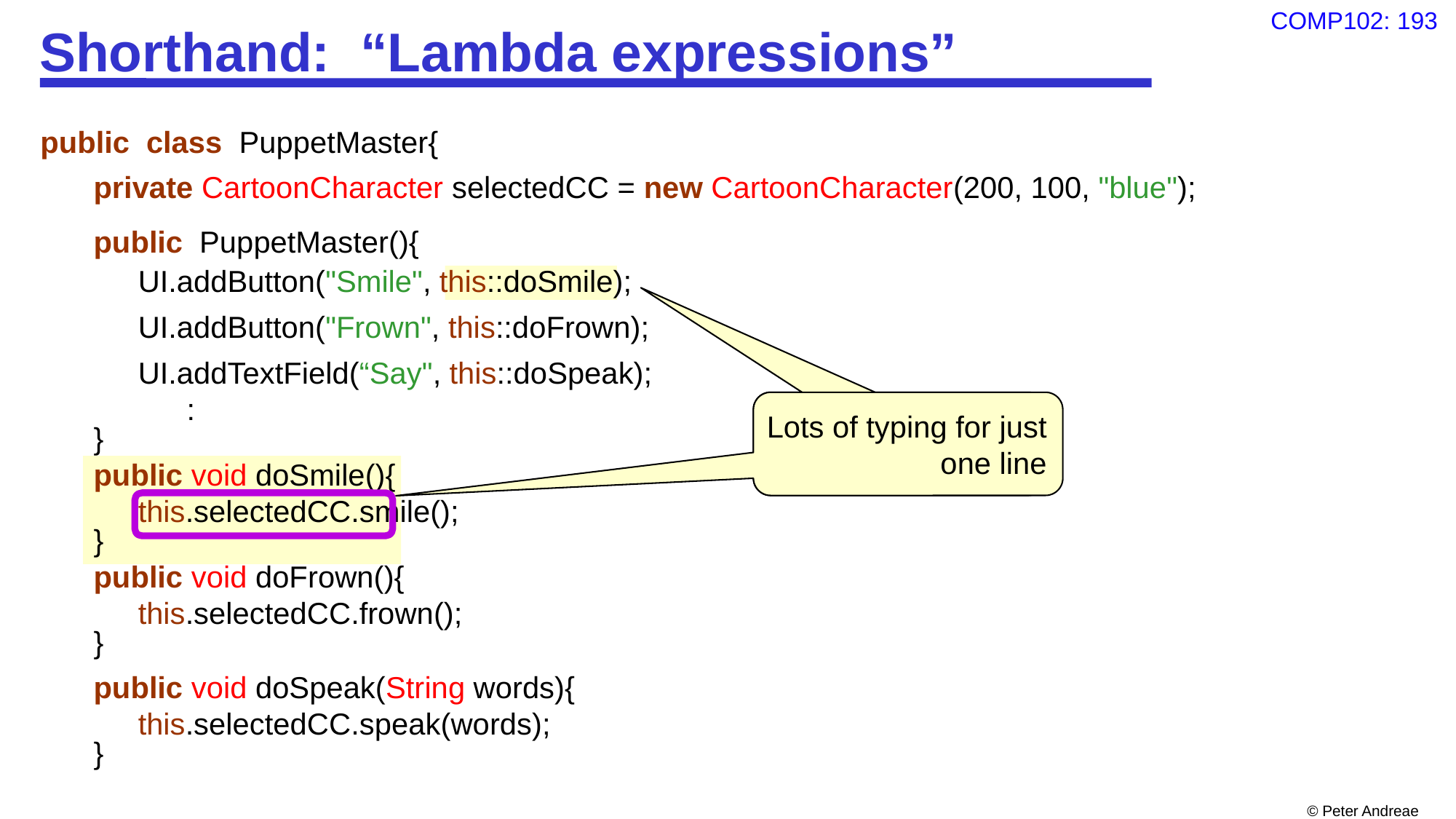

# Shorthand:  “Lambda expressions”
public  class  PuppetMaster{
private CartoonCharacter selectedCC = new CartoonCharacter(200, 100, "blue");
public  PuppetMaster(){
UI.addButton("Smile", this::doSmile);
UI.addButton("Frown", this::doFrown);
UI.addTextField(“Say", this::doSpeak);
:
}
public void doSmile(){
this.selectedCC.smile();
}
public void doFrown(){
this.selectedCC.frown();
}
public void doSpeak(String words){
this.selectedCC.speak(words);
}

Lots of typing for just
one line